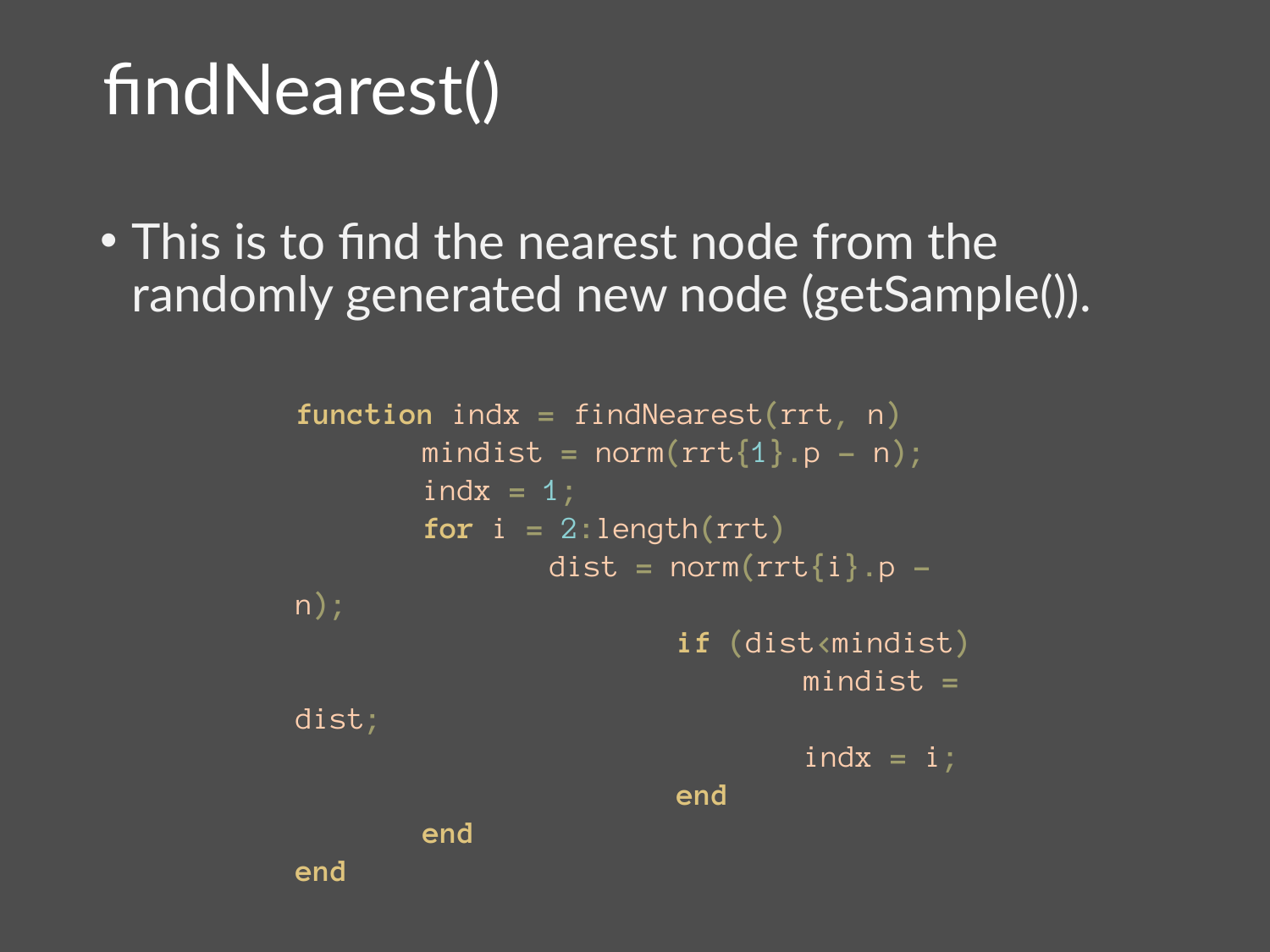

# findNearest()
This is to find the nearest node from the randomly generated new node (getSample()).
function indx = findNearest(rrt, n)
	mindist = norm(rrt{1}.p - n);
	indx = 1;
	for i = 2:length(rrt)
		dist = norm(rrt{i}.p - n);
			if (dist<mindist)
				mindist = dist;
				indx = i;
			end
	end
end